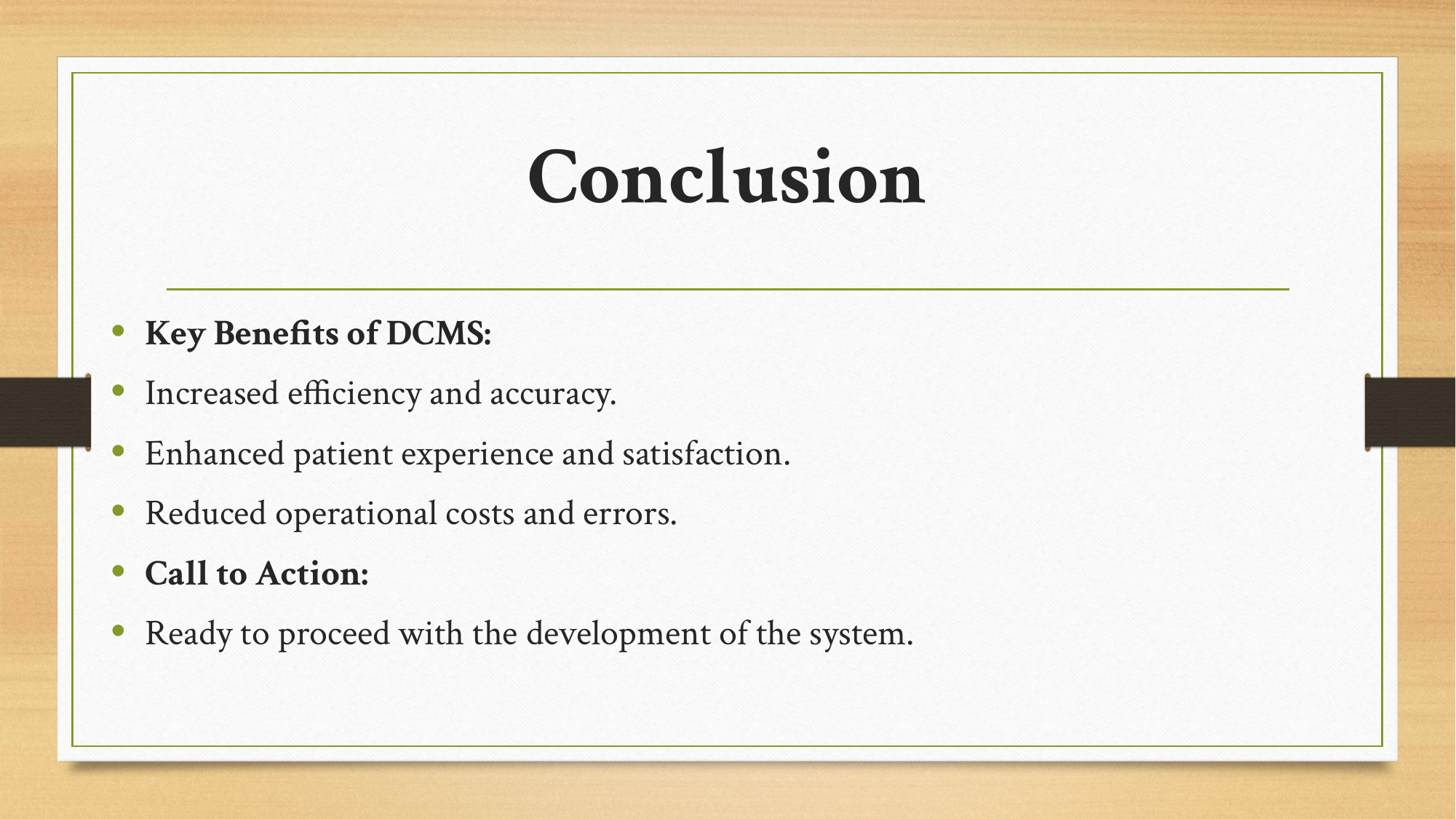

# Conclusion
Key Benefits of DCMS:
Increased efficiency and accuracy.
Enhanced patient experience and satisfaction.
Reduced operational costs and errors.
Call to Action:
Ready to proceed with the development of the system.